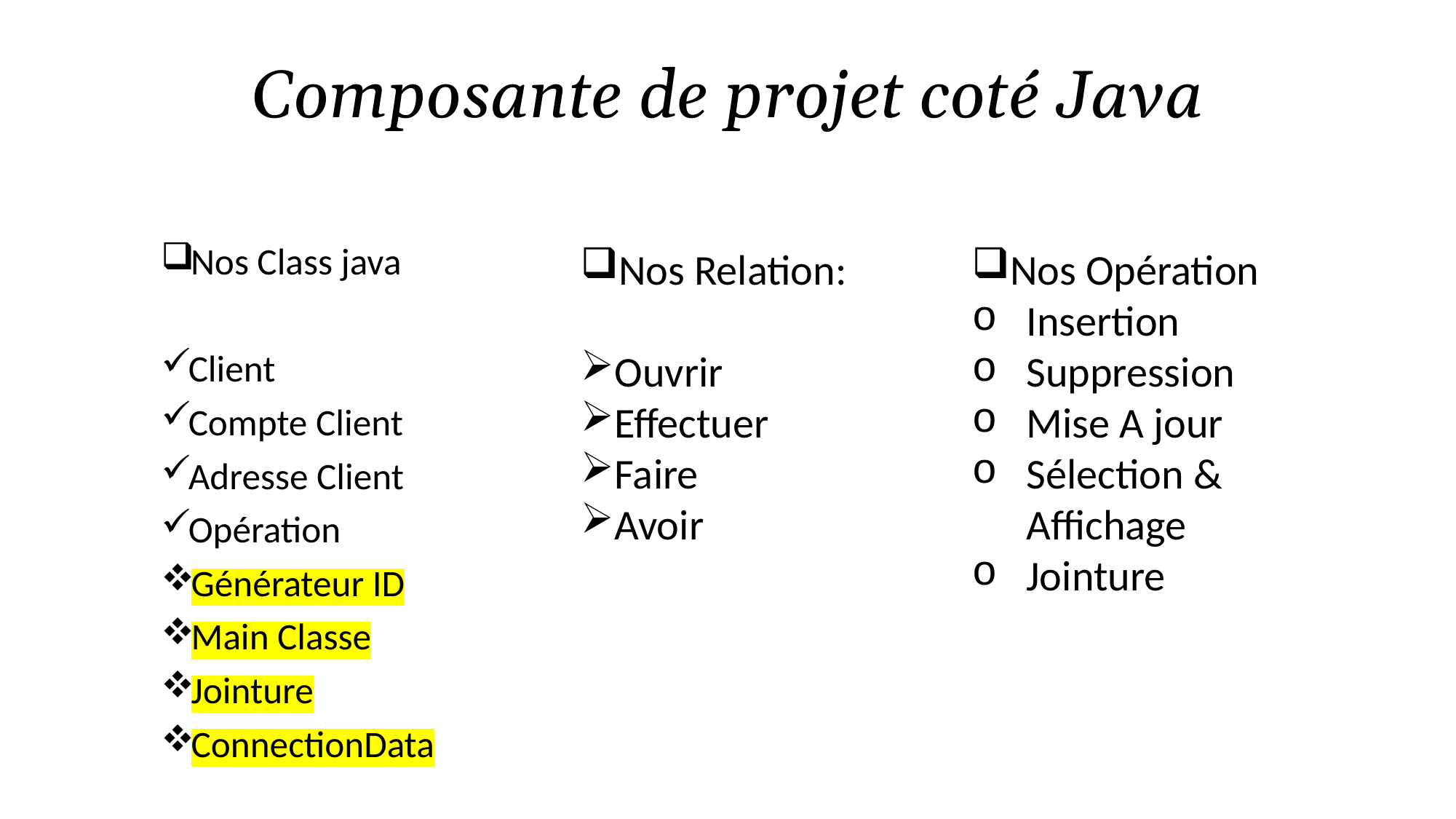

# Composante de projet coté Java
Nos Class java

Client
Compte Client
Adresse Client
Opération
Générateur ID
Main Classe
Jointure
ConnectionData

Nos Relation:

Ouvrir
Effectuer
Faire
Avoir

Nos Opération
Insertion
Suppression
Mise A jour
Sélection & Affichage
Jointure